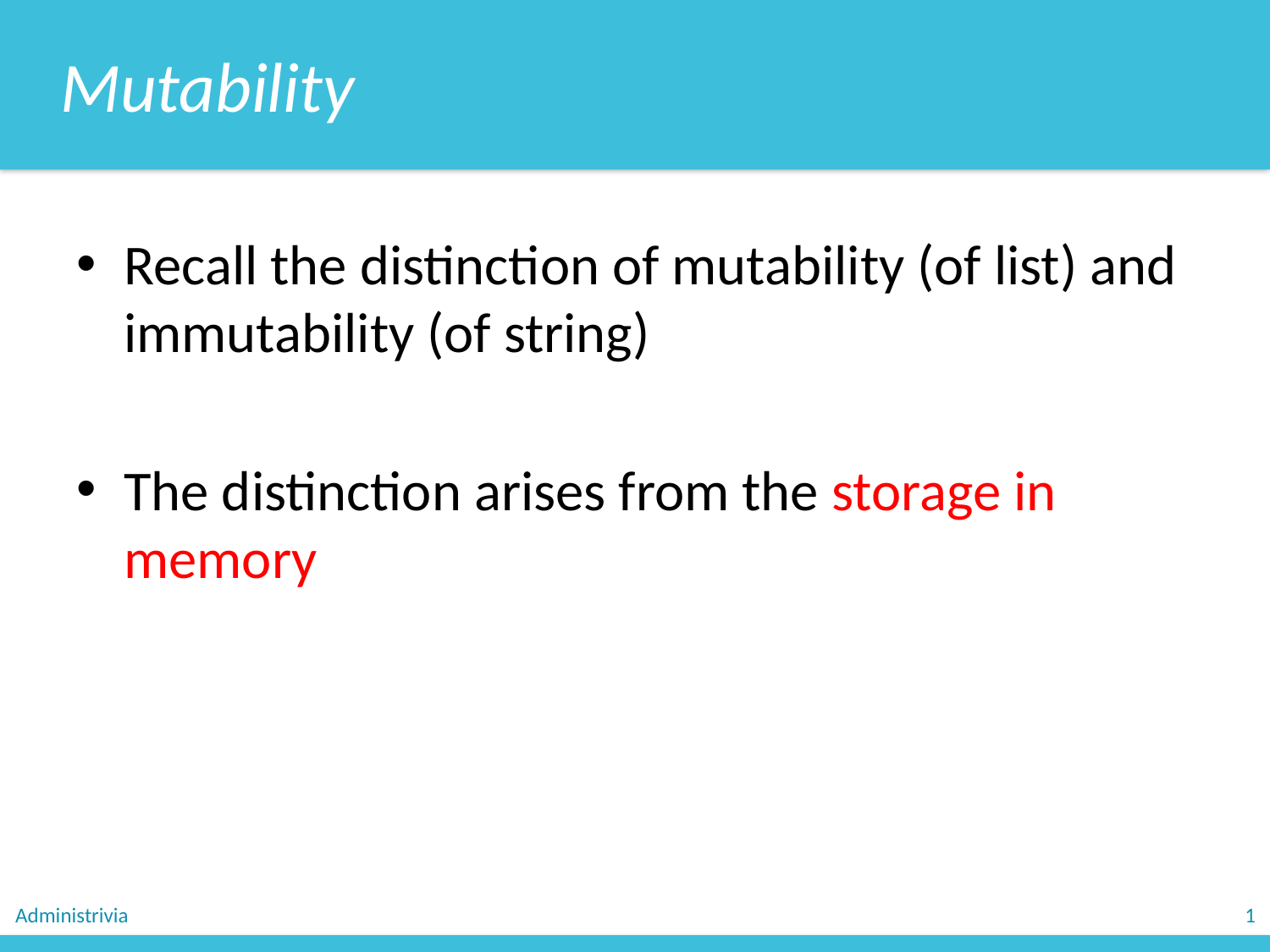

Mutability
Recall the distinction of mutability (of list) and immutability (of string)

The distinction arises from the storage in memory
Administrivia
1